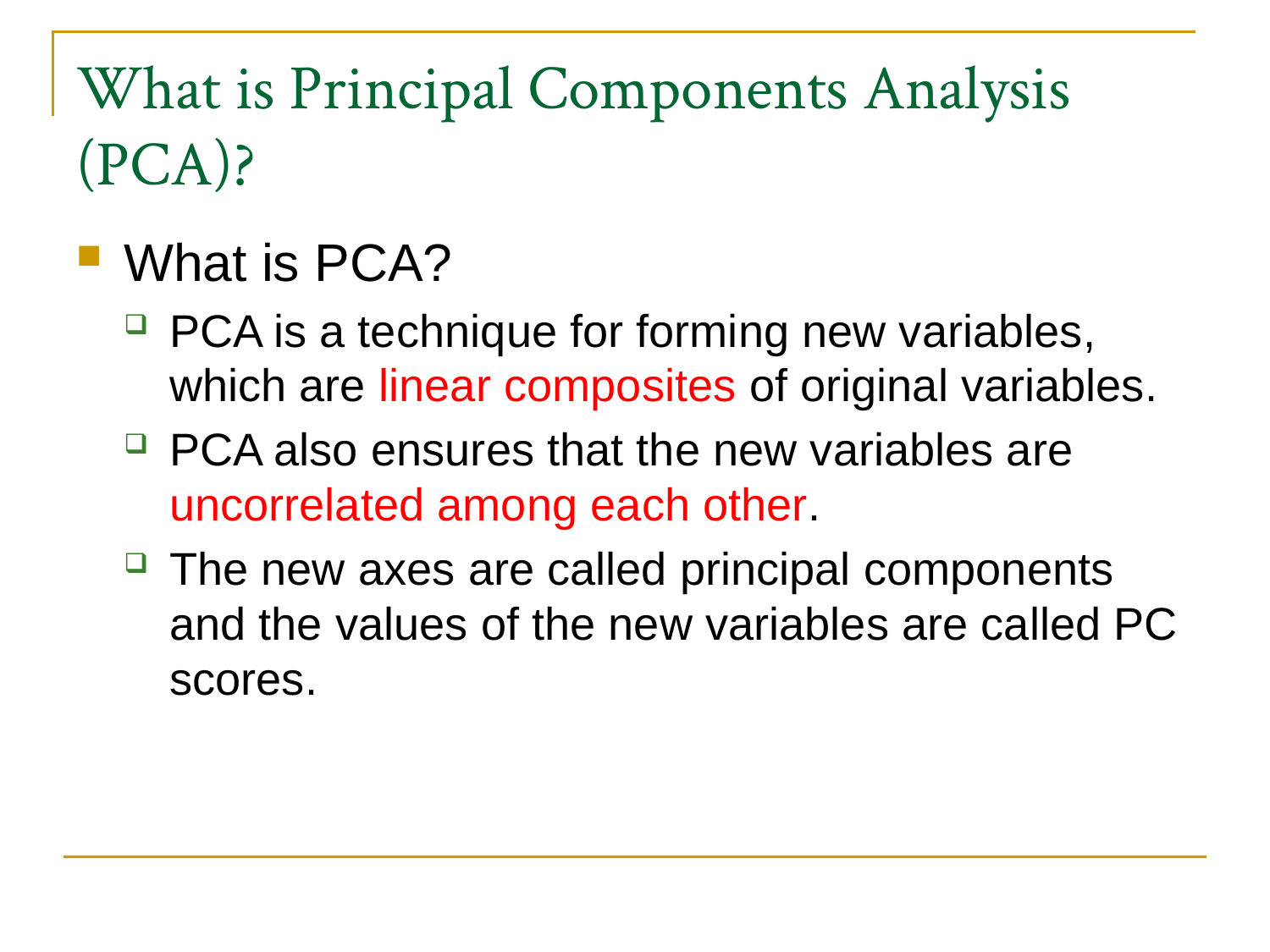

# What is Principal Components Analysis (PCA)?
What is PCA?
PCA is a technique for forming new variables, which are linear composites of original variables.
PCA also ensures that the new variables are uncorrelated among each other.
The new axes are called principal components and the values of the new variables are called PC scores.